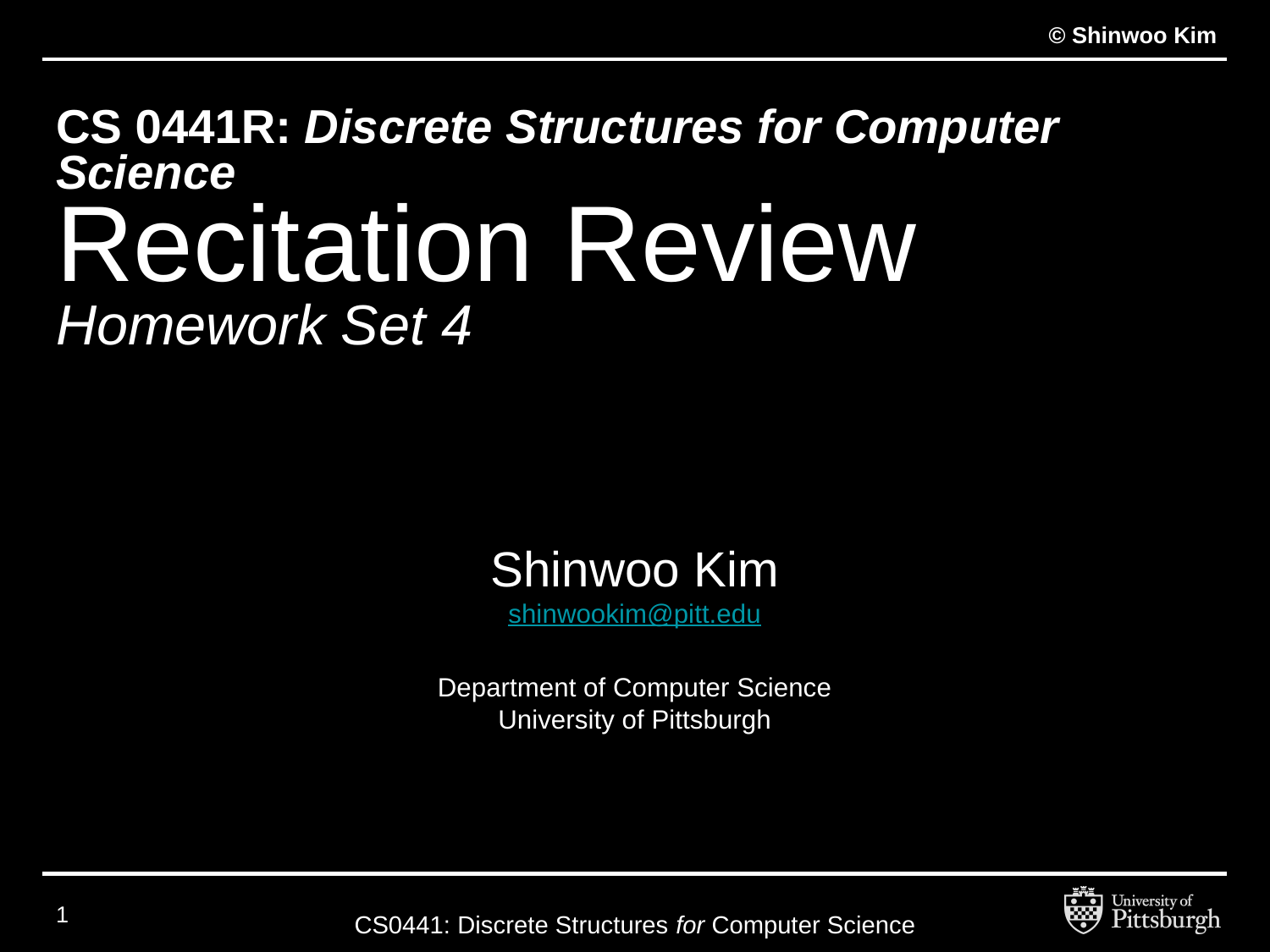

# CS 0441R: Discrete Structures for Computer Science
Recitation Review
Homework Set 4
Shinwoo Kim
shinwookim@pitt.edu
Department of Computer Science
University of Pittsburgh
1